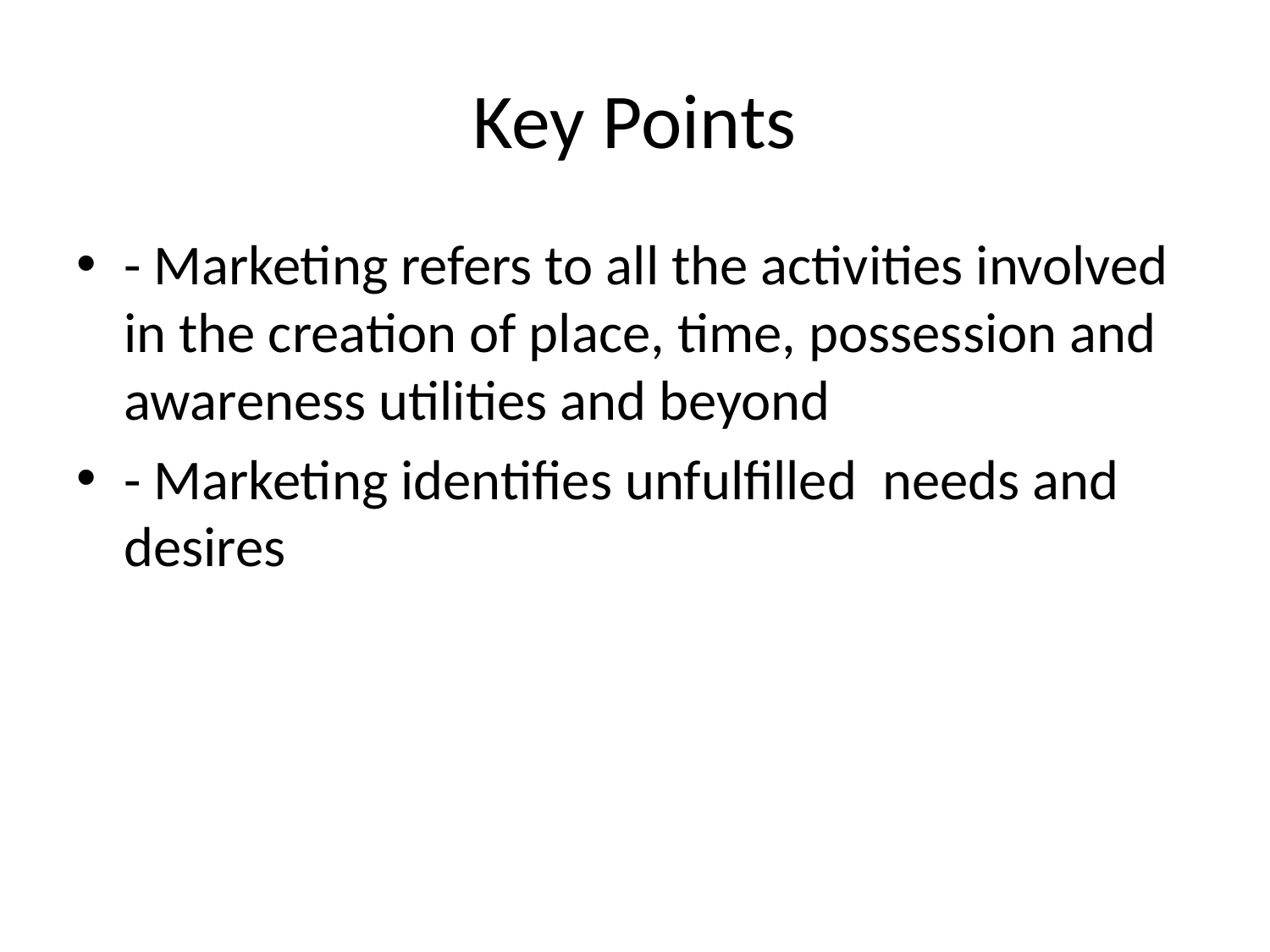

# Key Points
- Marketing refers to all the activities involved in the creation of place, time, possession and awareness utilities and beyond
- Marketing identifies unfulfilled  needs and desires